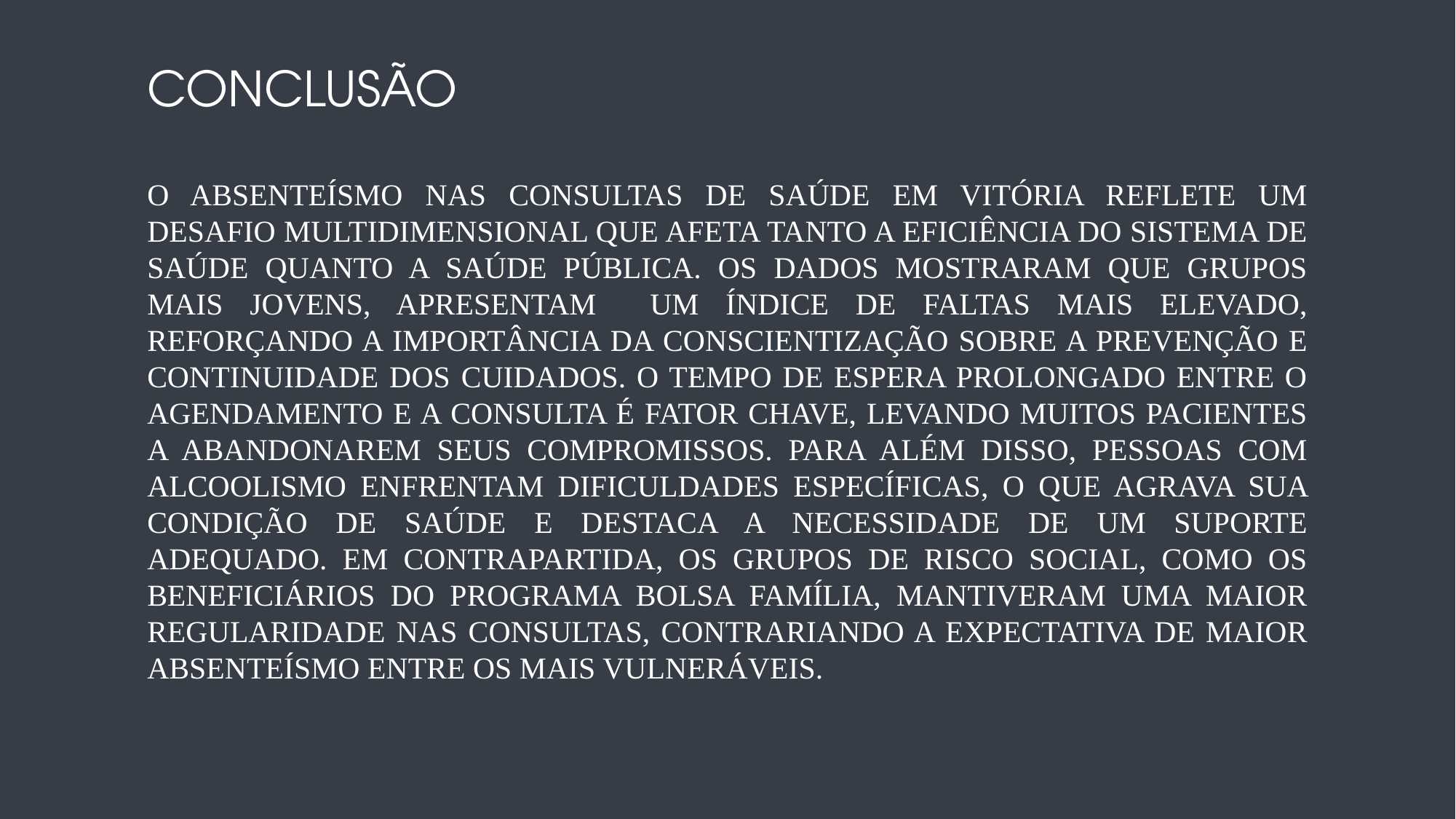

# CONCLUSÃO
O absenteísmo nas consultas de saúde em Vitória reflete um desafio multidimensional que afeta tanto a eficiência do sistema de saúde quanto a saúde pública. Os dados mostraram que grupos mais jovens, apresentam  um índice de faltas mais elevado, reforçando a importância da conscientização sobre a prevenção e continuidade dos cuidados. O tempo de espera prolongado entre o agendamento e a consulta é fator chave, levando muitos pacientes a abandonarem seus compromissos. Para além disso, pessoas com alcoolismo enfrentam dificuldades específicas, o que agrava sua condição de saúde e destaca a necessidade de um suporte adequado. Em contrapartida, os grupos de risco social, como os beneficiários do programa Bolsa Família, mantiveram uma maior regularidade nas consultas, contrariando a expectativa de maior absenteísmo entre os mais vulneráveis.